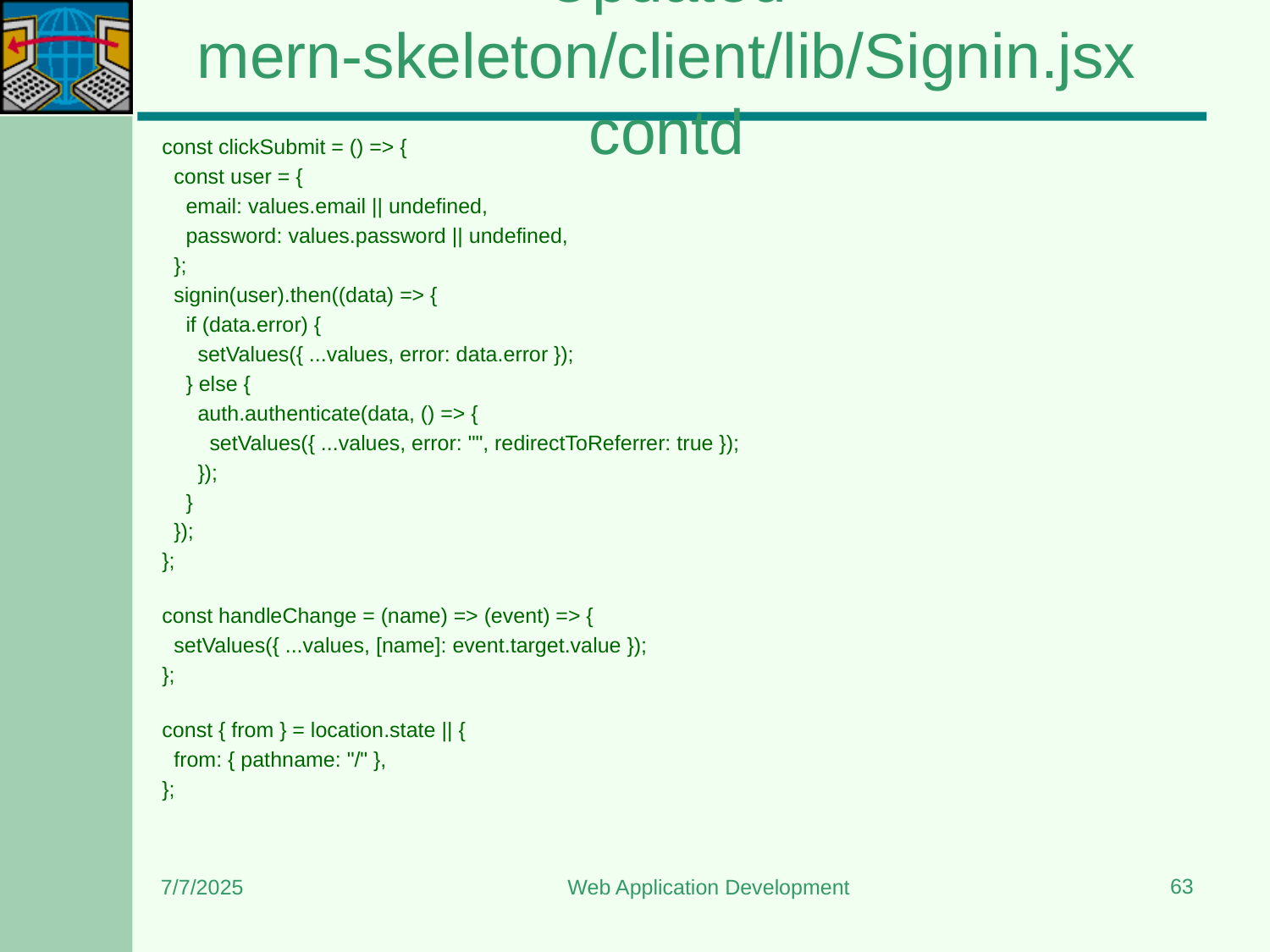

# Updated mern-skeleton/client/lib/Signin.jsx contd
  const clickSubmit = () => {
    const user = {
      email: values.email || undefined,
      password: values.password || undefined,
    };
    signin(user).then((data) => {
      if (data.error) {
        setValues({ ...values, error: data.error });
      } else {
        auth.authenticate(data, () => {
          setValues({ ...values, error: "", redirectToReferrer: true });
        });
      }
    });
  };
  const handleChange = (name) => (event) => {
    setValues({ ...values, [name]: event.target.value });
  };
  const { from } = location.state || {
    from: { pathname: "/" },
  };

63
7/7/2025
Web Application Development